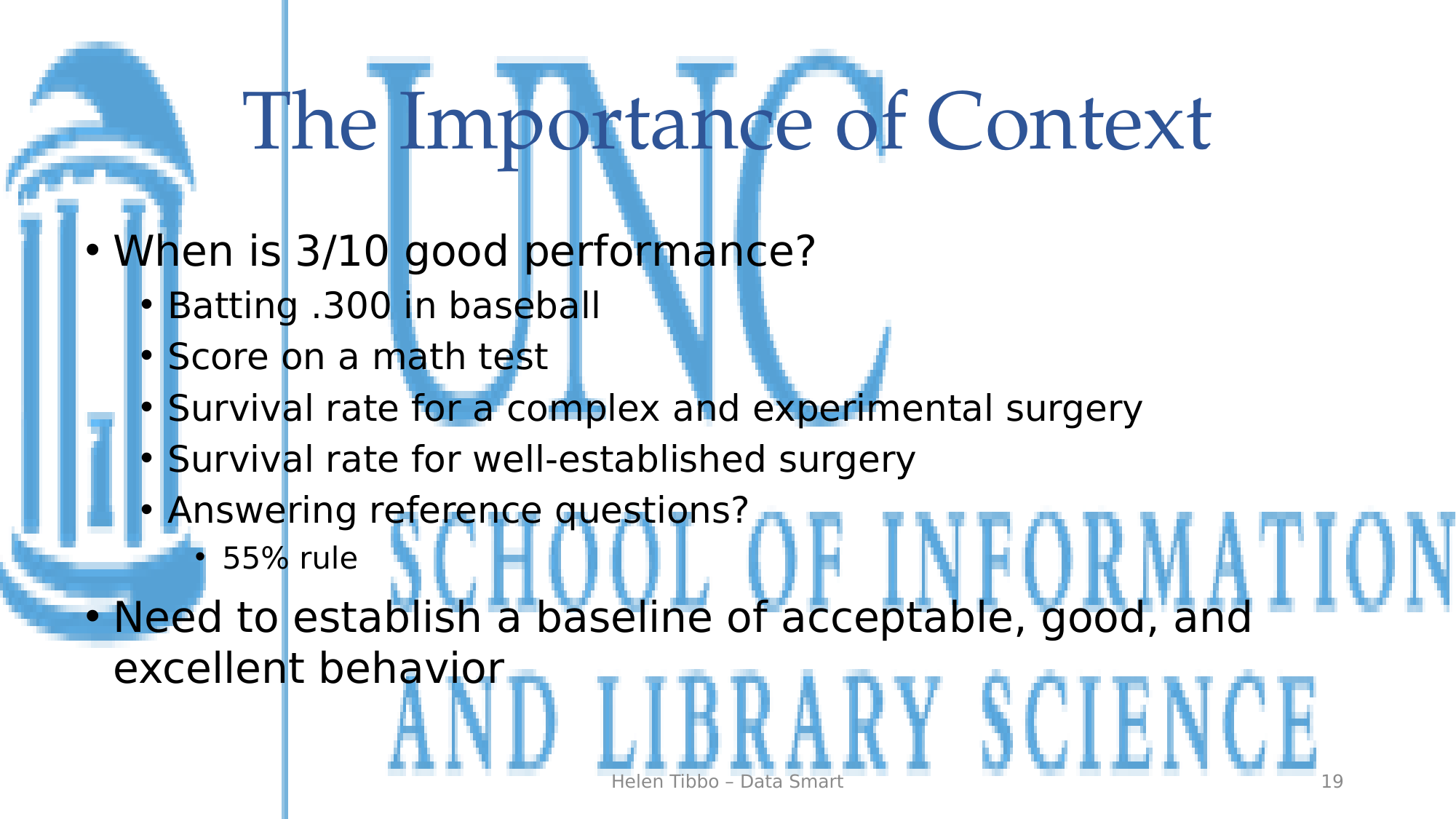

# The Importance of Context
When is 3/10 good performance?
Batting .300 in baseball
Score on a math test
Survival rate for a complex and experimental surgery
Survival rate for well-established surgery
Answering reference questions?
55% rule
Need to establish a baseline of acceptable, good, and excellent behavior

Helen Tibbo – Data Smart
19